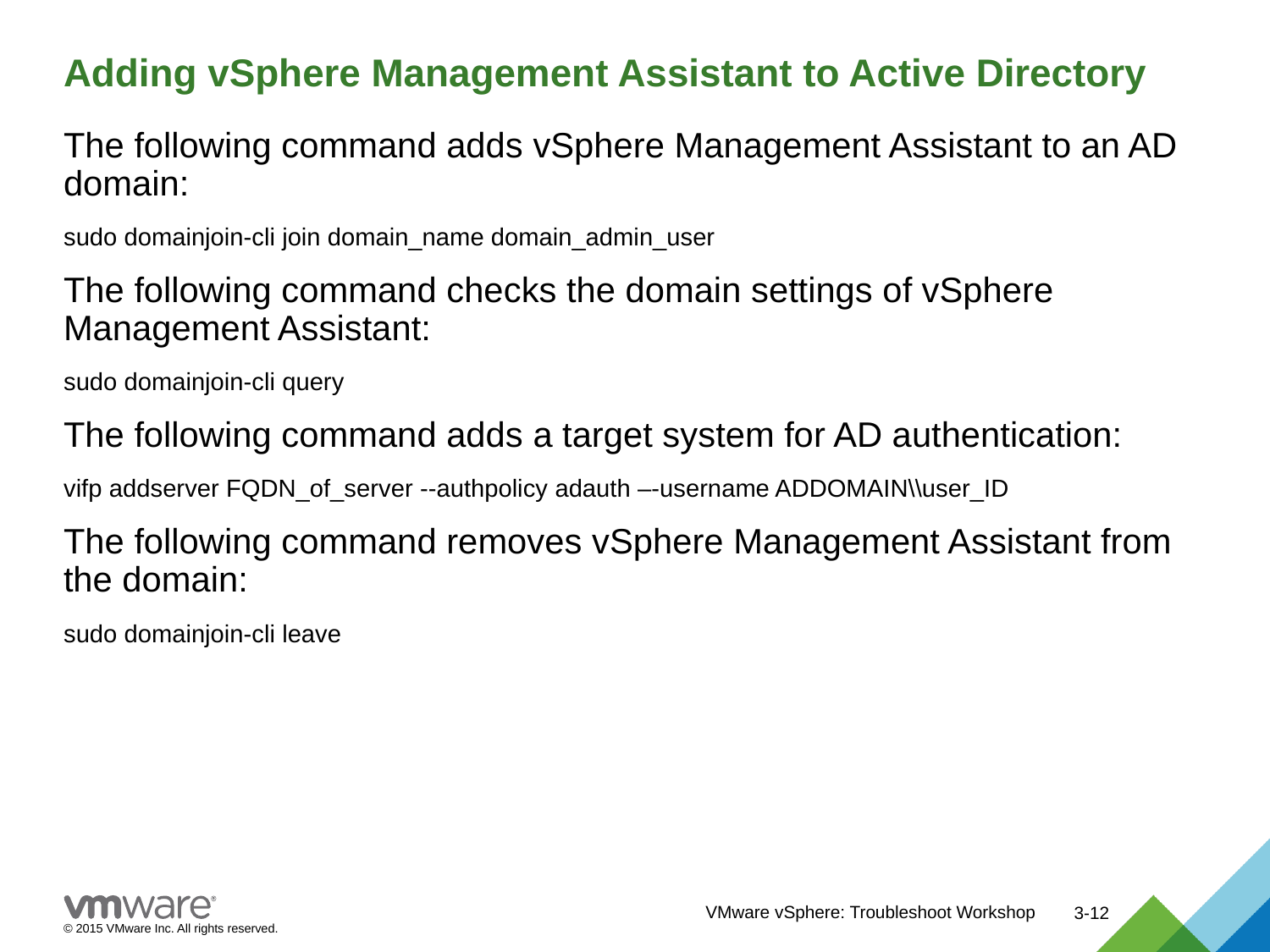

# Adding vSphere Management Assistant to Active Directory
The following command adds vSphere Management Assistant to an AD domain:
sudo domainjoin-cli join domain_name domain_admin_user
The following command checks the domain settings of vSphere Management Assistant:
sudo domainjoin-cli query
The following command adds a target system for AD authentication:
vifp addserver FQDN_of_server --authpolicy adauth –-username ADDOMAIN\\user_ID
The following command removes vSphere Management Assistant from the domain:
sudo domainjoin-cli leave